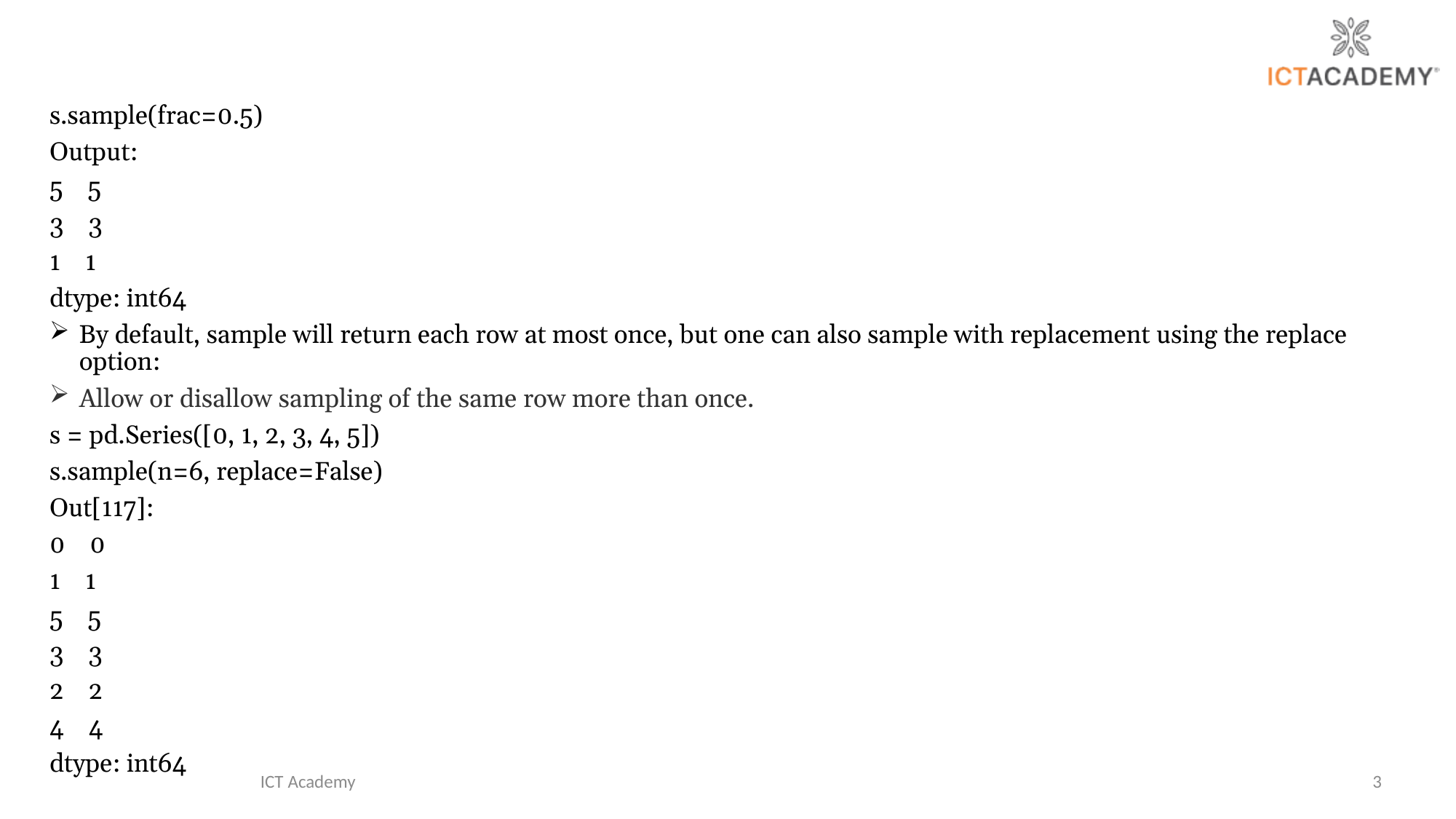

s.sample(frac=0.5)
Output:
5    5
3    3
1    1
dtype: int64
By default, sample will return each row at most once, but one can also sample with replacement using the replace option:
Allow or disallow sampling of the same row more than once.
s = pd.Series([0, 1, 2, 3, 4, 5])
s.sample(n=6, replace=False)
Out[117]:
0    0
1    1
5    5
3    3
2    2
4    4
dtype: int64
ICT Academy
3